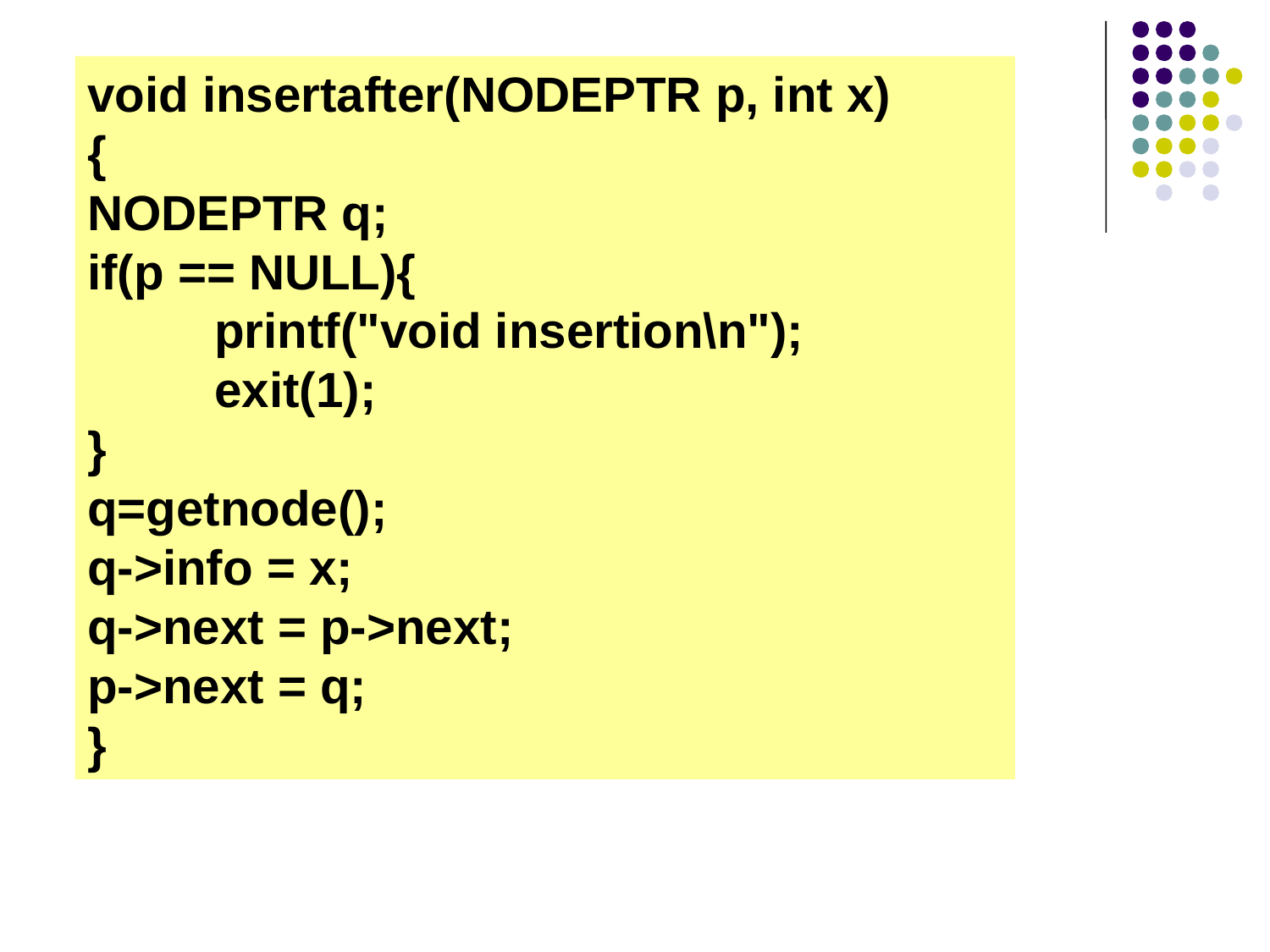

void insertafter(NODEPTR p, int x)
{
NODEPTR q;
if(p == NULL){
	printf("void insertion\n");
	exit(1);
}
q=getnode();
q->info = x;
q->next = p->next;
p->next = q;
}